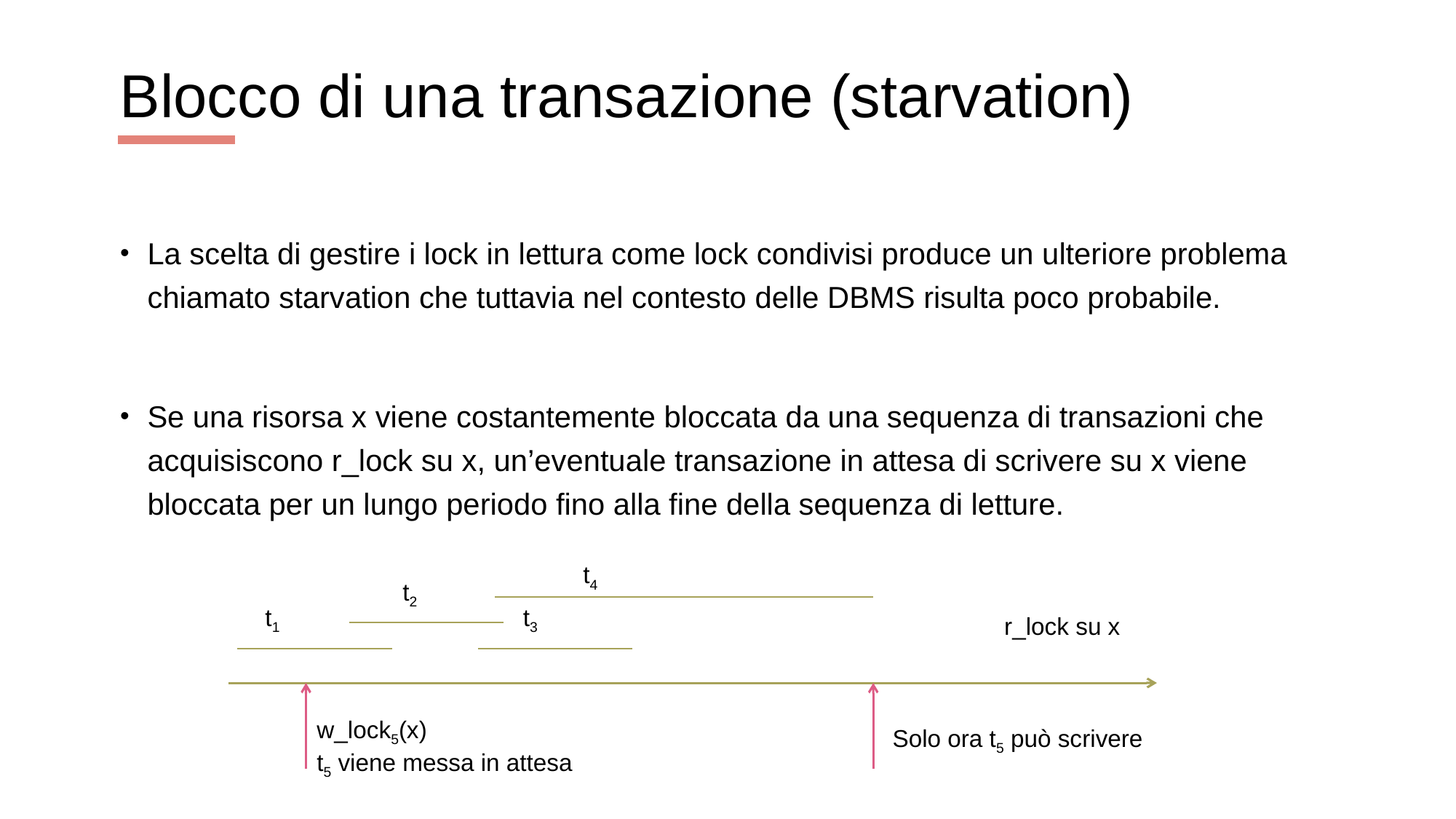

# Blocco di una transazione (starvation)
La scelta di gestire i lock in lettura come lock condivisi produce un ulteriore problema chiamato starvation che tuttavia nel contesto delle DBMS risulta poco probabile.

Se una risorsa x viene costantemente bloccata da una sequenza di transazioni che acquisiscono r_lock su x, un’eventuale transazione in attesa di scrivere su x viene bloccata per un lungo periodo fino alla fine della sequenza di letture.

t4
t2
t1
t3
r_lock su x
w_lock5(x)
t5 viene messa in attesa
Solo ora t5 può scrivere